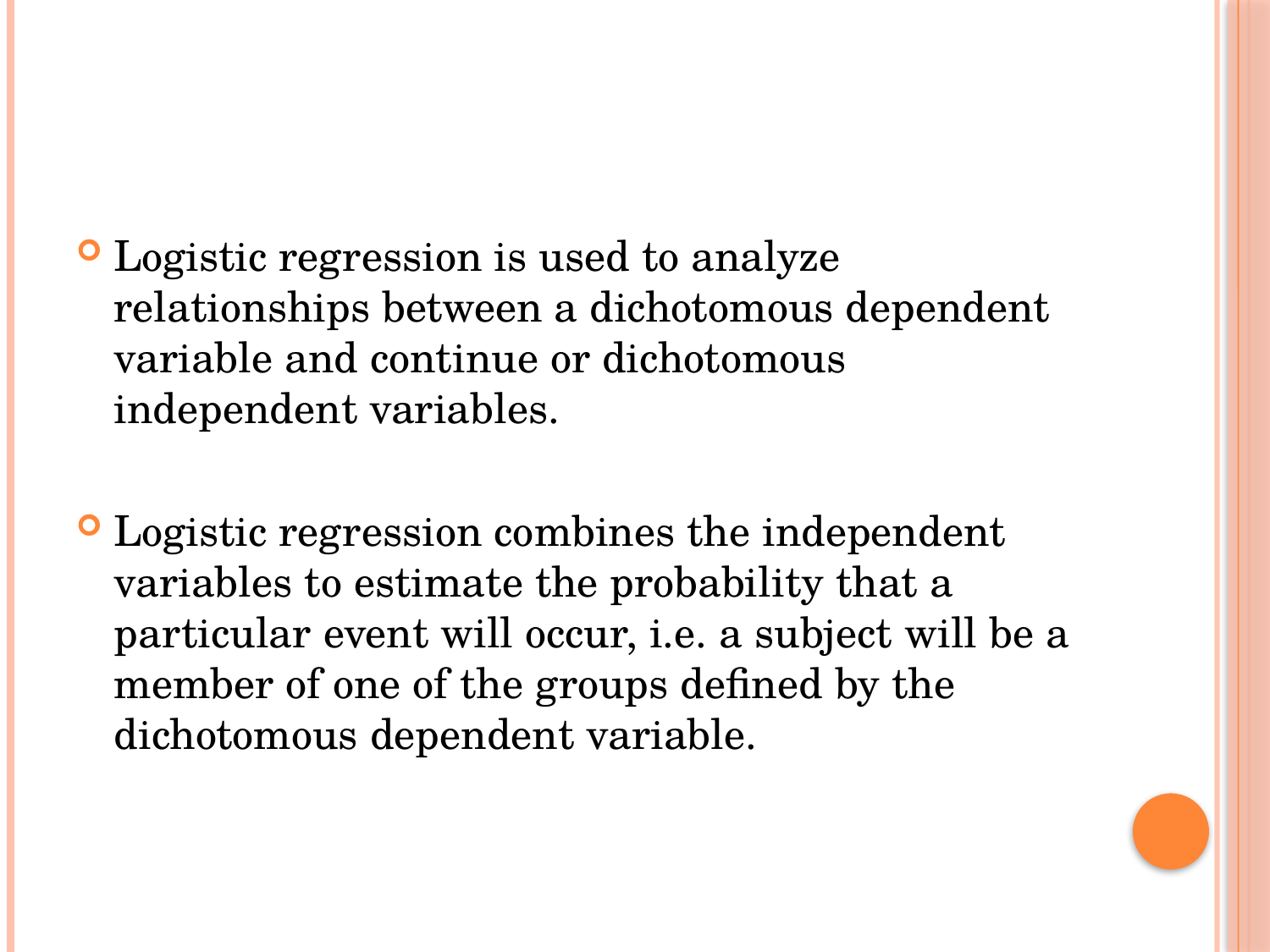

#
Logistic regression is used to analyze relationships between a dichotomous dependent variable and continue or dichotomous independent variables.

Logistic regression combines the independent variables to estimate the probability that a particular event will occur, i.e. a subject will be a member of one of the groups defined by the dichotomous dependent variable.